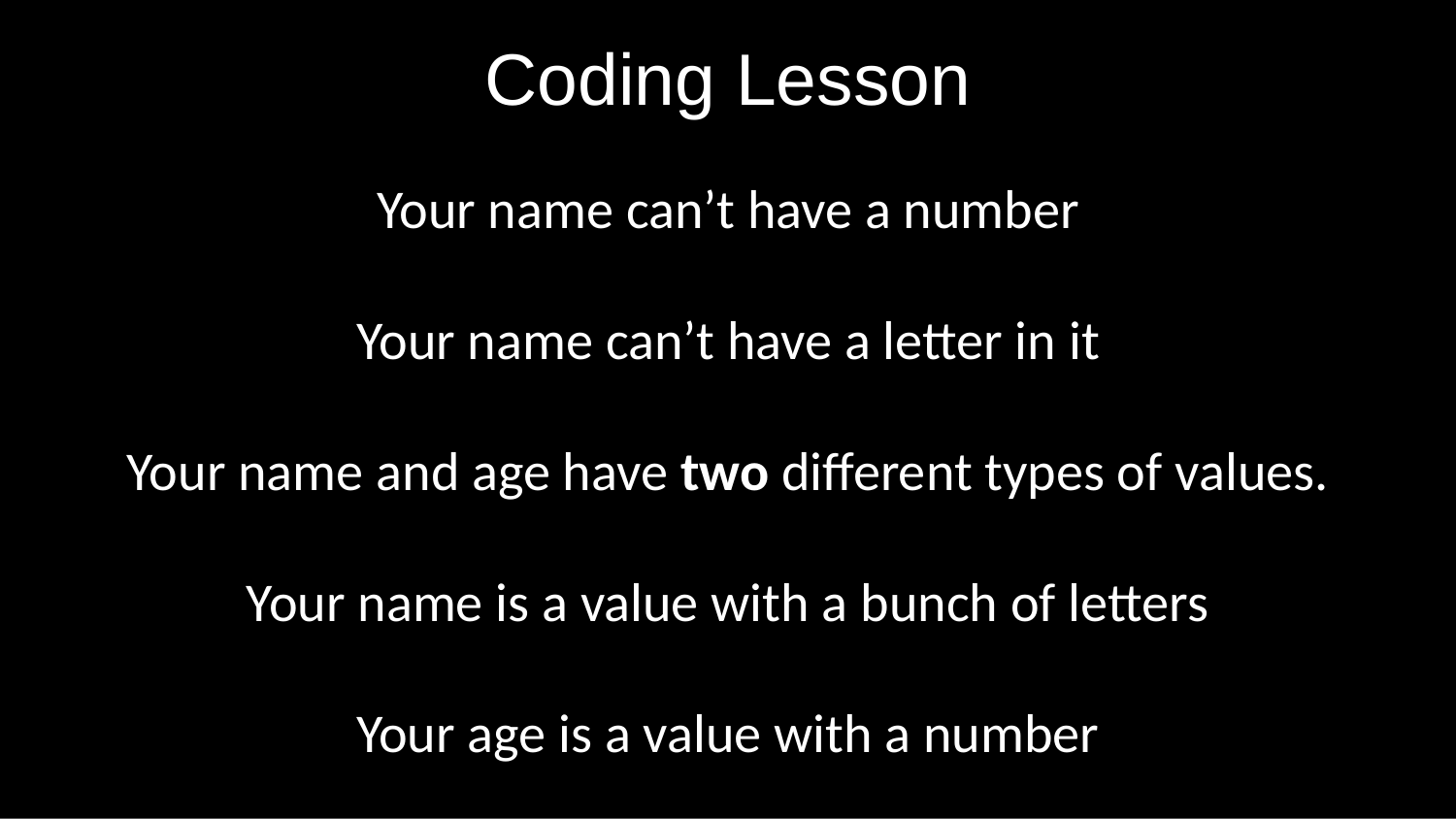

# Coding Lesson
Your name can’t have a number

Your name can’t have a letter in it

Your name and age have two different types of values.

Your name is a value with a bunch of letters

Your age is a value with a number